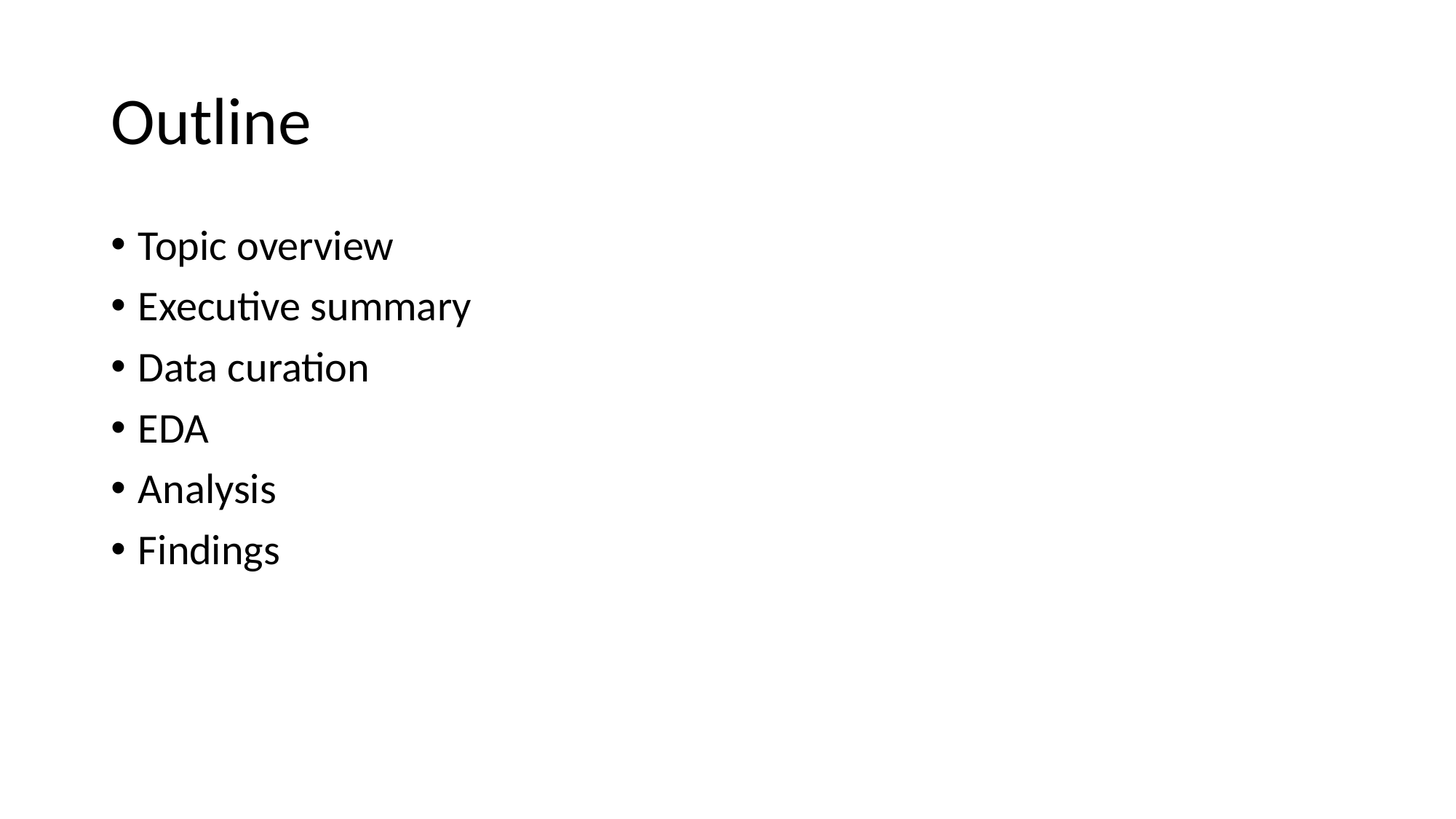

# Outline
Topic overview
Executive summary
Data curation
EDA
Analysis
Findings